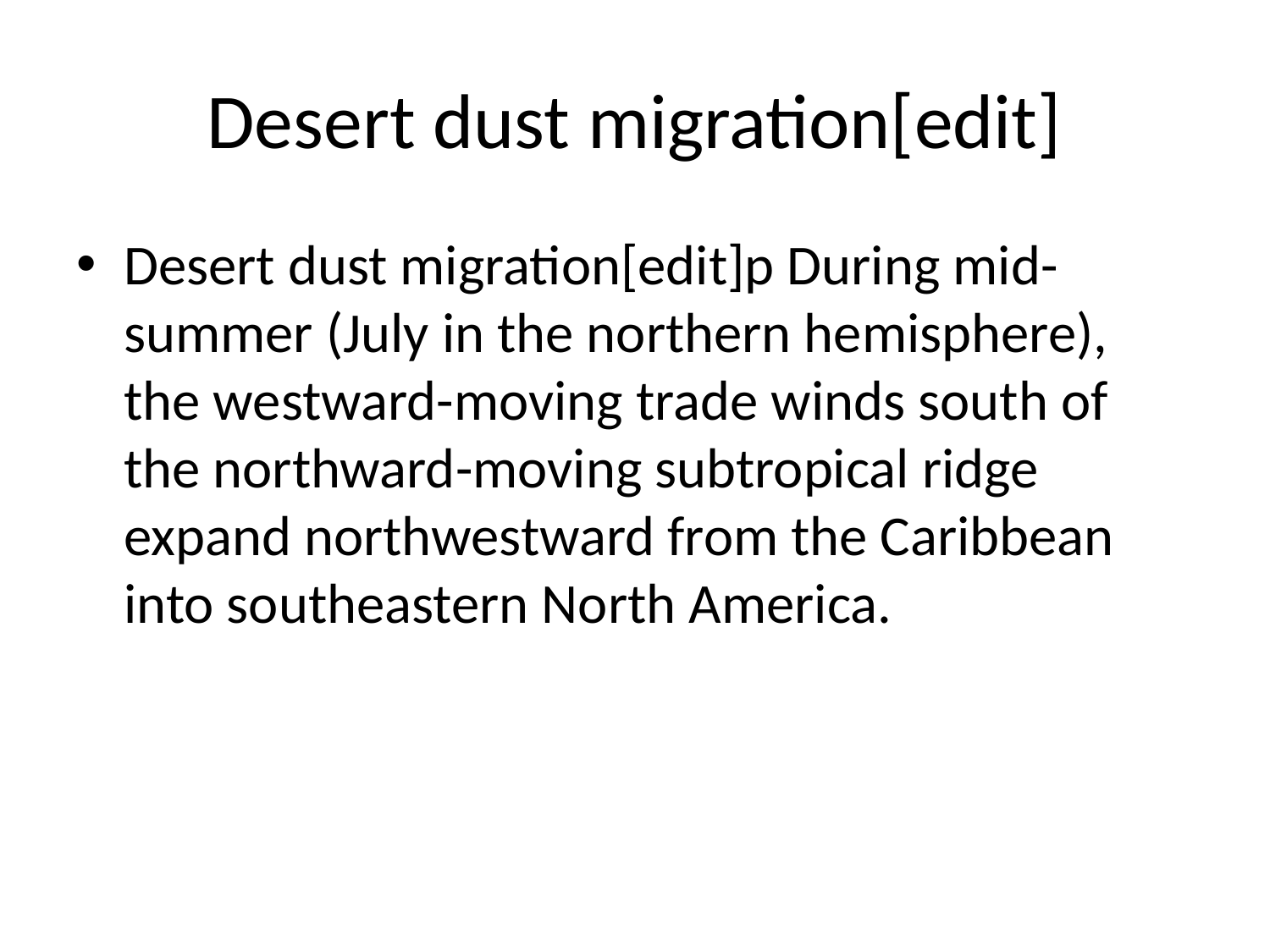

# Desert dust migration[edit]
Desert dust migration[edit]p During mid-summer (July in the northern hemisphere), the westward-moving trade winds south of the northward-moving subtropical ridge expand northwestward from the Caribbean into southeastern North America.